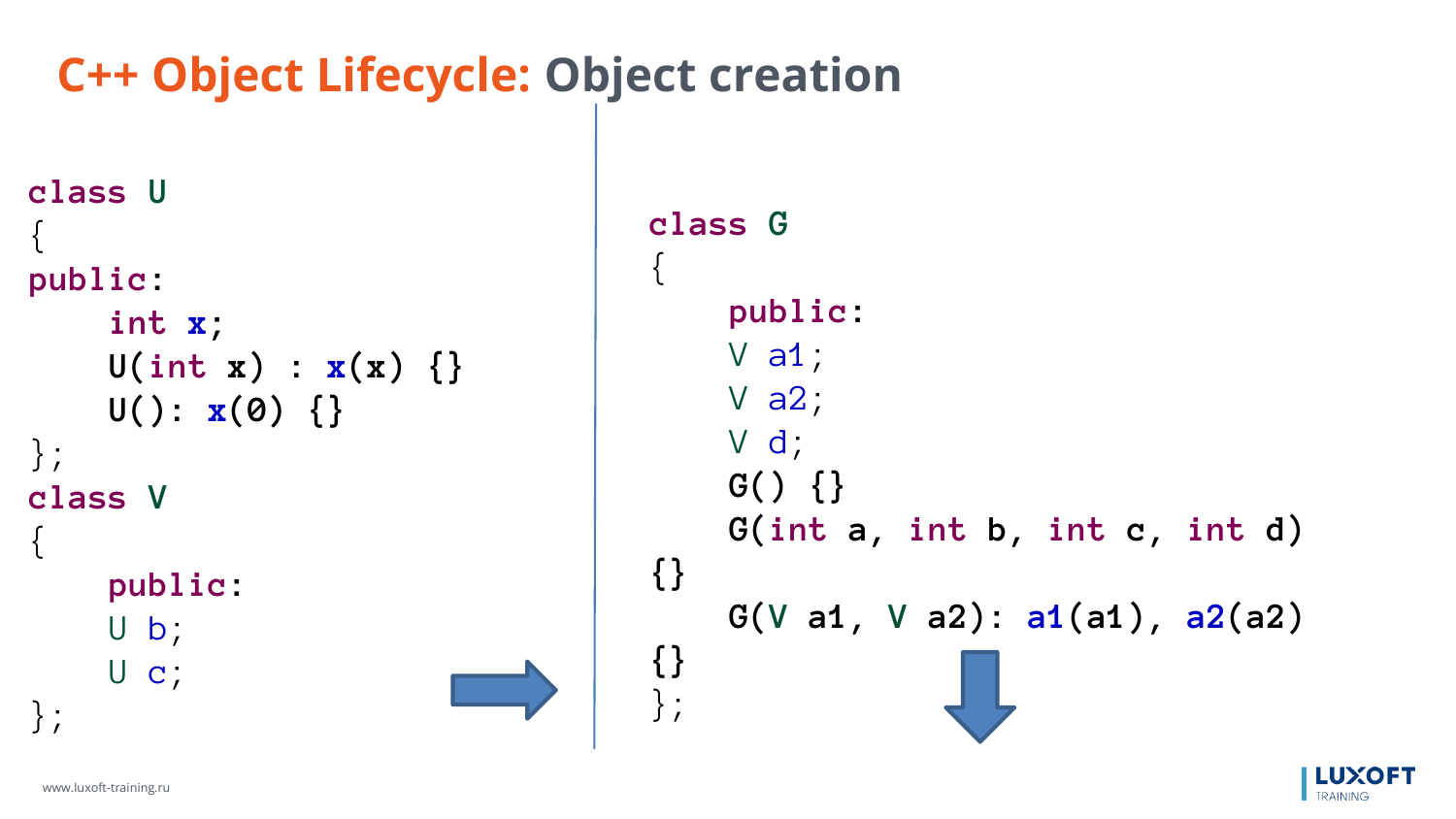

C++ Object Lifecycle: Object creation

class U
{
public:
    int x;
    U(int x) : x(x) {}
    U(): x(0) {}
};
class V
{
    public:
    U b;
    U c;
};
class G
{
    public:
    V a1;
    V a2;
    V d;
    G() {}
    G(int a, int b, int c, int d) {}
    G(V a1, V a2): a1(a1), a2(a2) {}
};